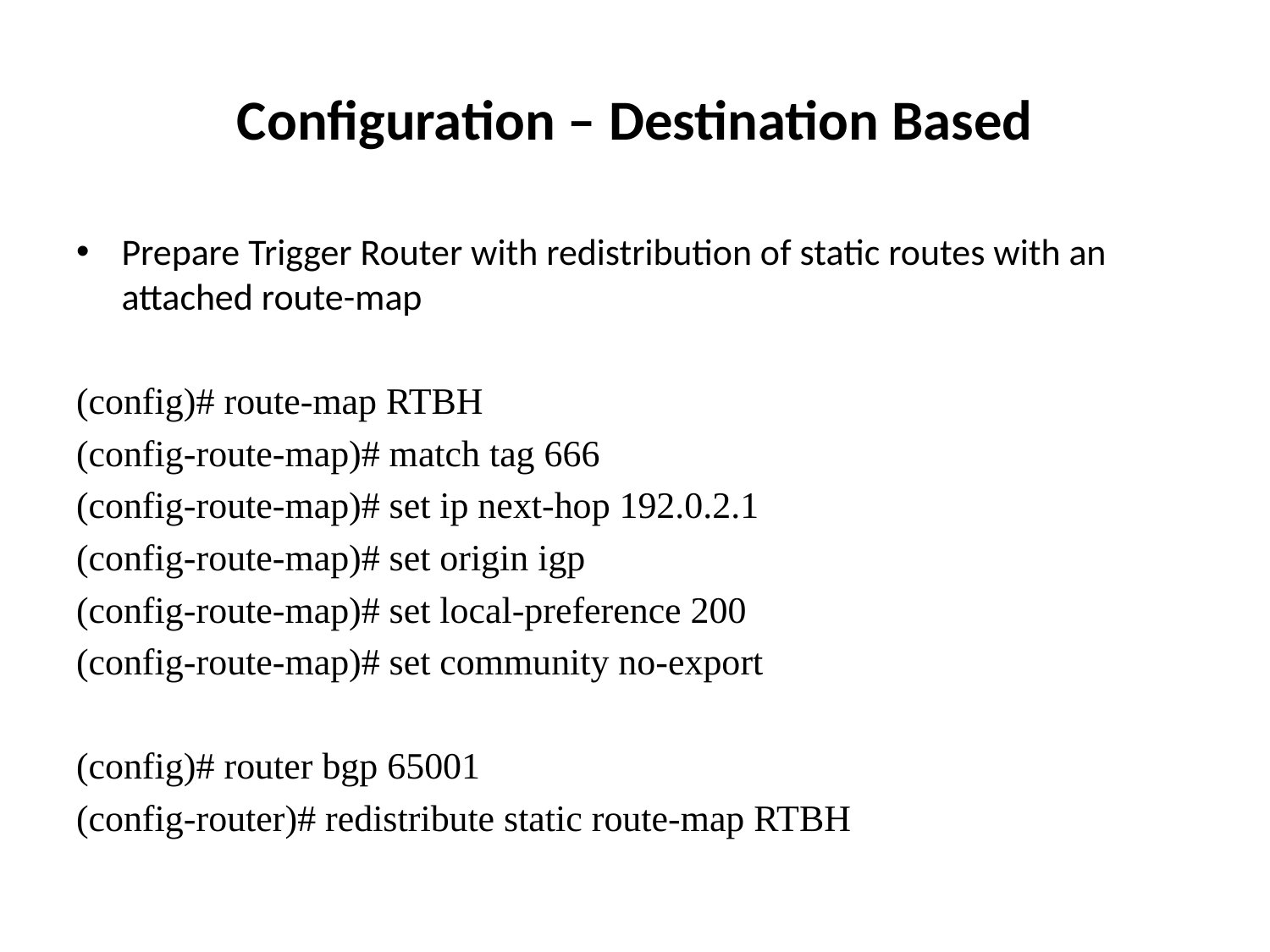

# Configuration – Destination Based
Prepare Trigger Router with redistribution of static routes with an attached route-map

(config)# route-map RTBH
(config-route-map)# match tag 666
(config-route-map)# set ip next-hop 192.0.2.1
(config-route-map)# set origin igp
(config-route-map)# set local-preference 200
(config-route-map)# set community no-export

(config)# router bgp 65001
(config-router)# redistribute static route-map RTBH